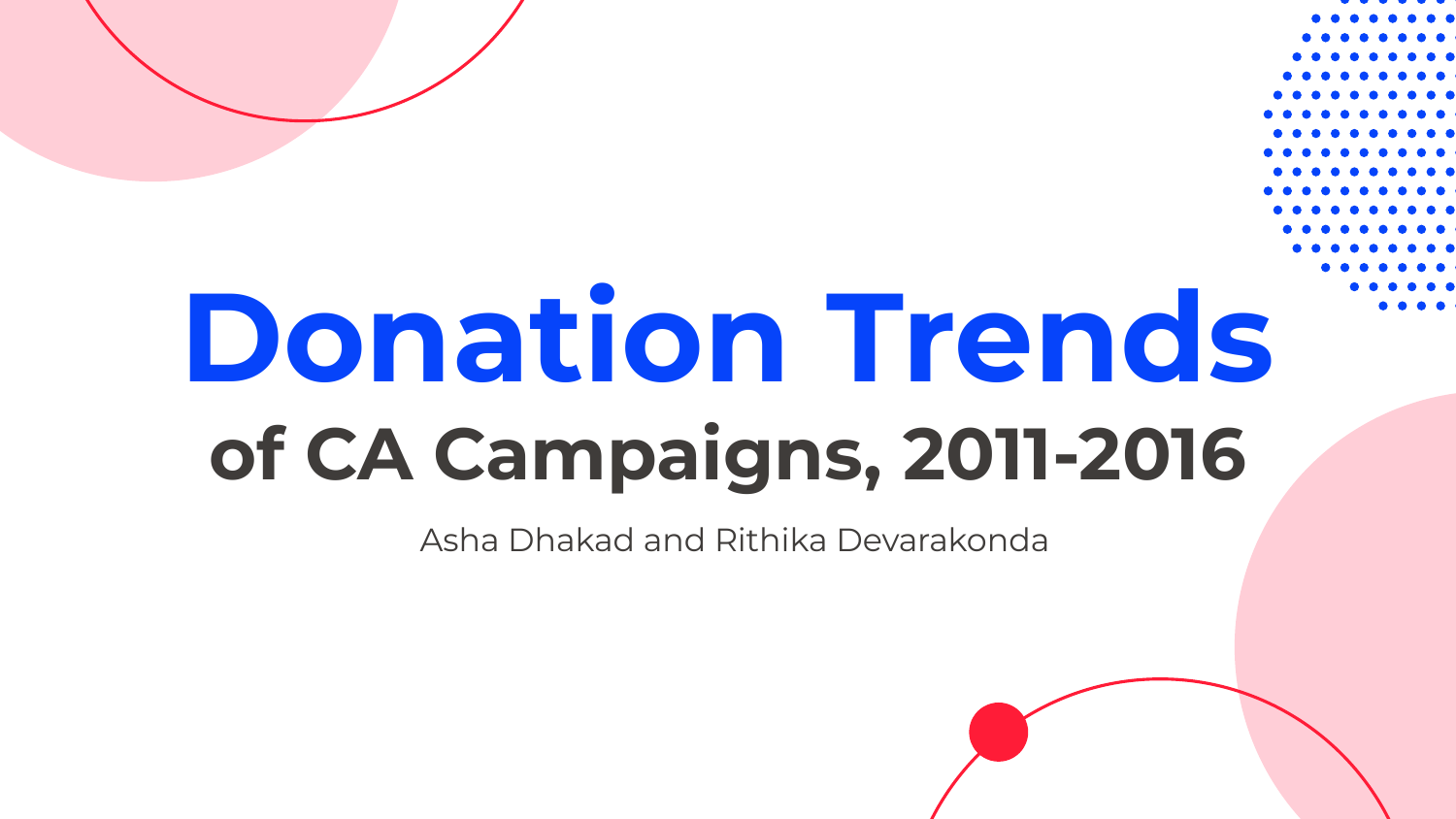

# Donation Trends of CA Campaigns, 2011-2016
Asha Dhakad and Rithika Devarakonda